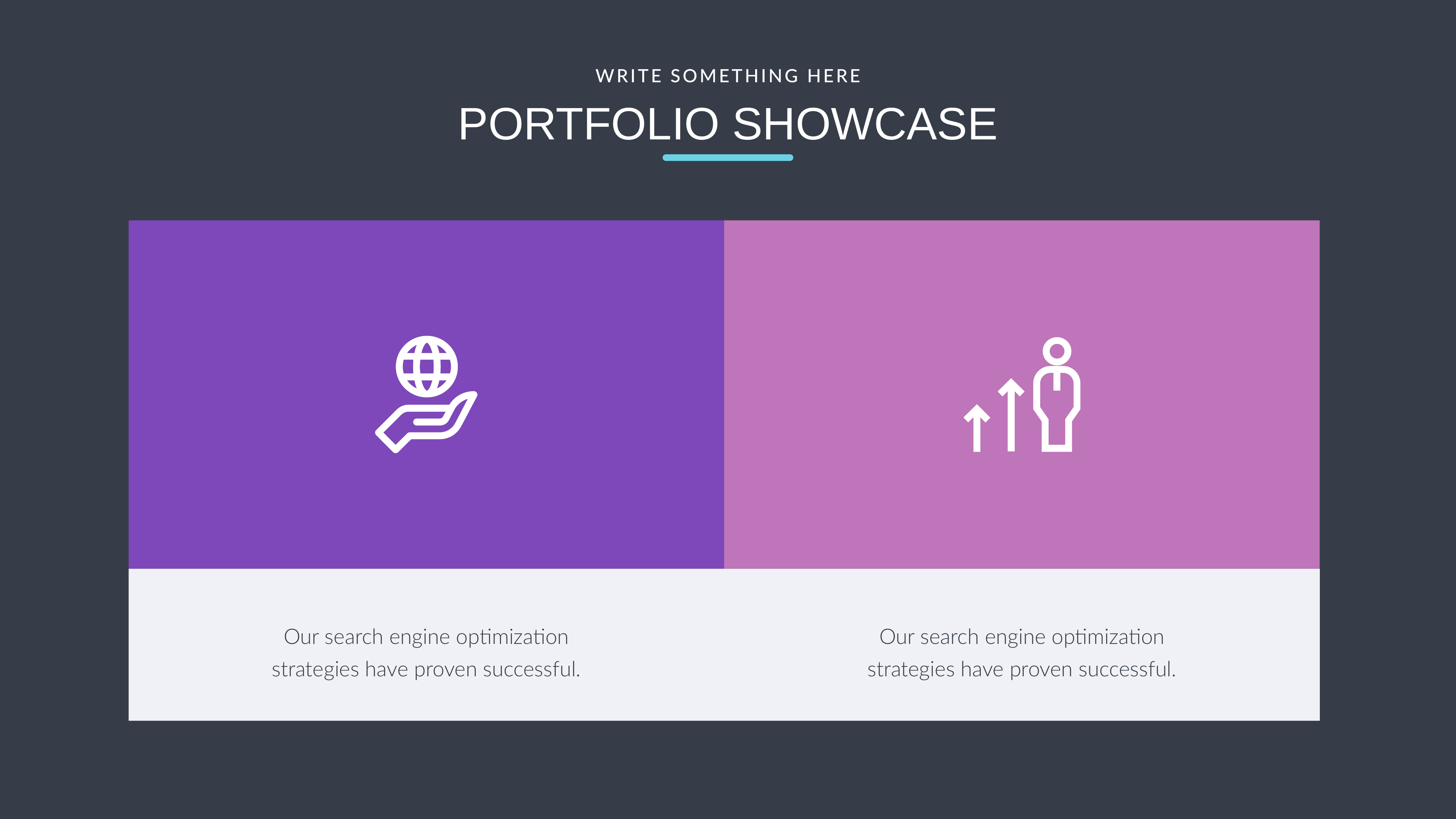

WRITE SOMETHING HERE
PORTFOLIO SHOWCASE

Our search engine optimization strategies have proven successful.
Our search engine optimization strategies have proven successful.